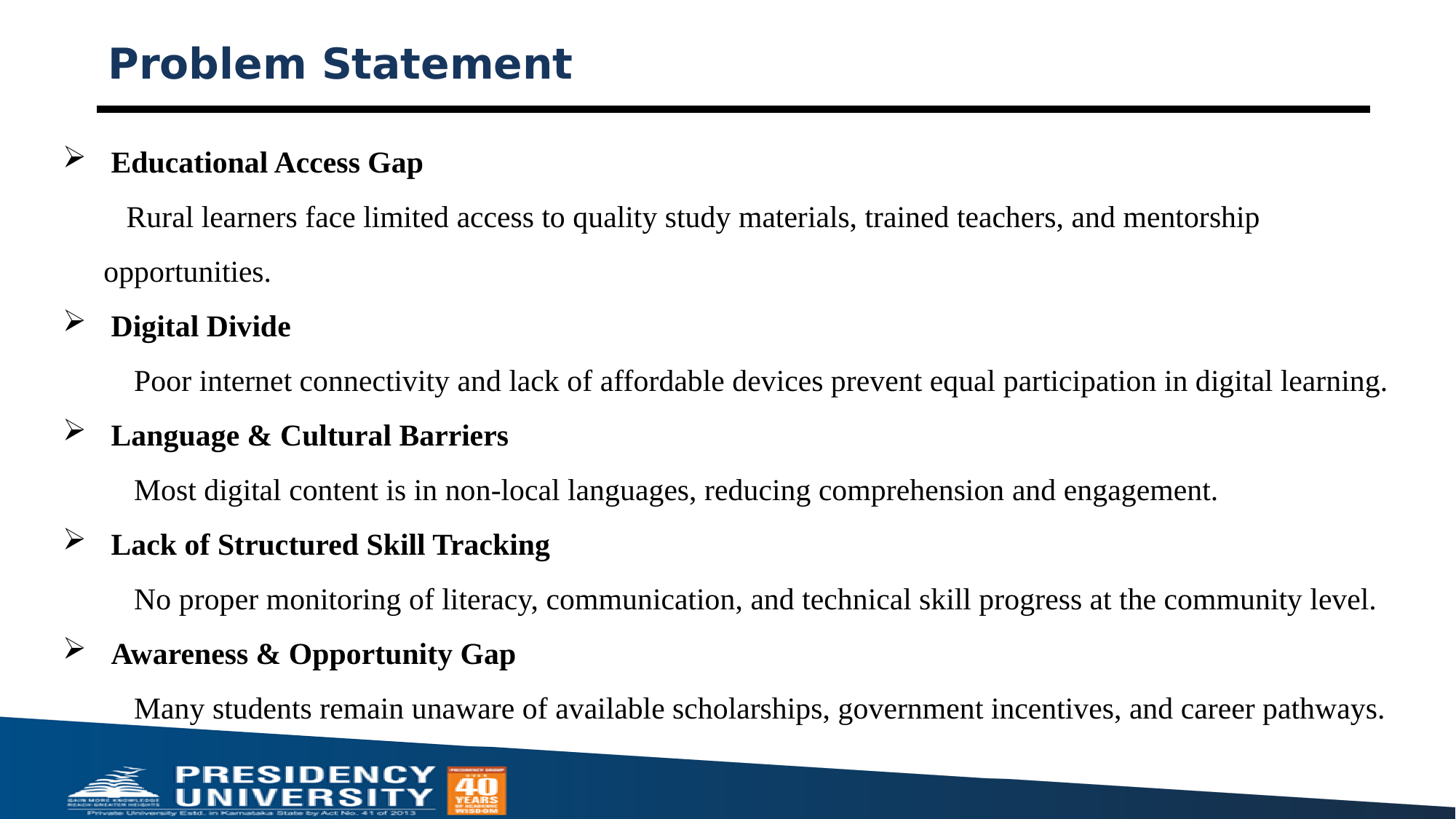

# Problem Statement
 Educational Access Gap
   Rural learners face limited access to quality study materials, trained teachers, and mentorship opportunities.
 Digital Divide
    Poor internet connectivity and lack of affordable devices prevent equal participation in digital learning.
 Language & Cultural Barriers
    Most digital content is in non-local languages, reducing comprehension and engagement.
 Lack of Structured Skill Tracking
    No proper monitoring of literacy, communication, and technical skill progress at the community level.
 Awareness & Opportunity Gap
    Many students remain unaware of available scholarships, government incentives, and career pathways.